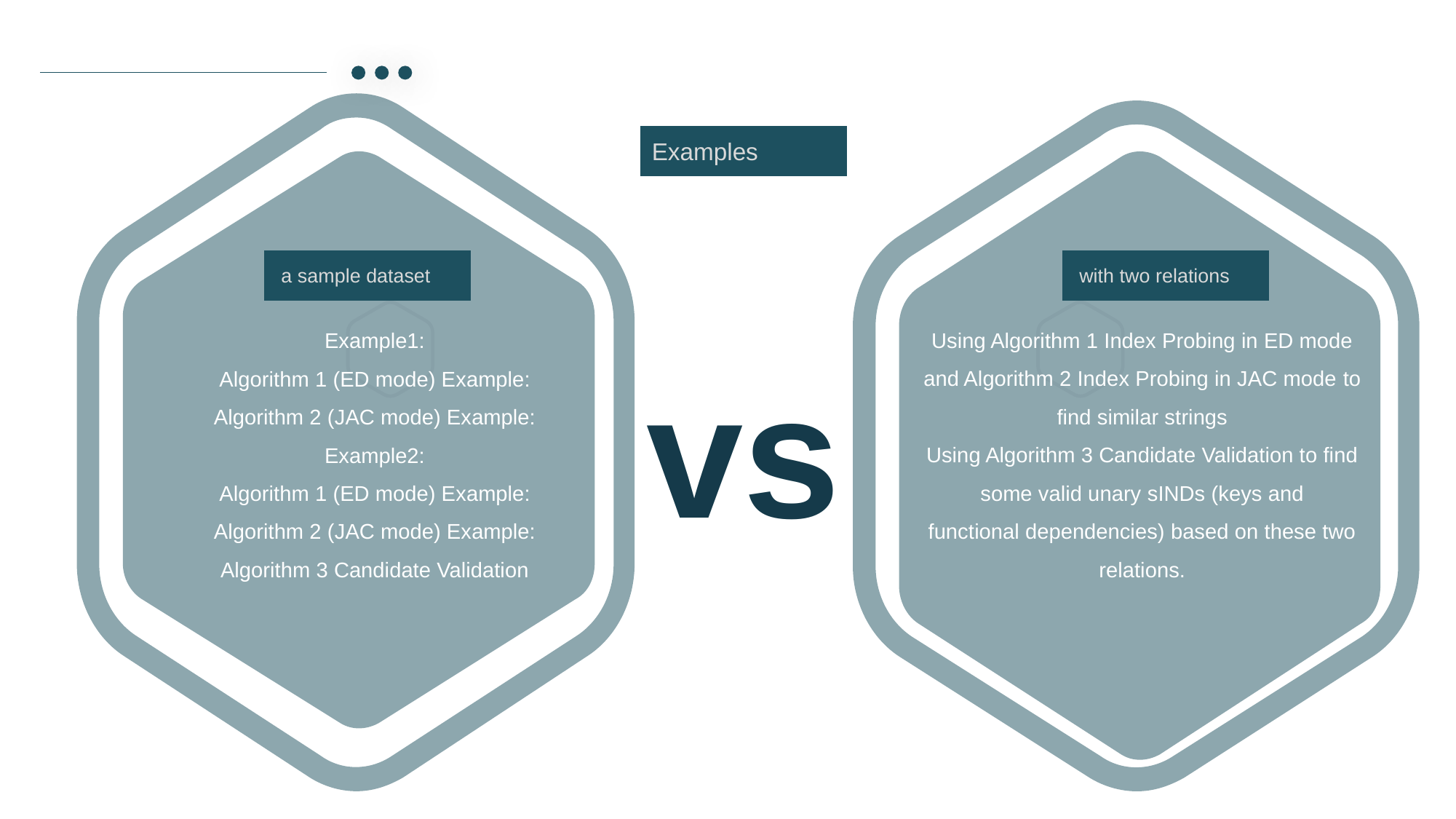

Examples

 a sample dataset
 with two relations

Using Algorithm 1 Index Probing in ED mode and Algorithm 2 Index Probing in JAC mode to find similar strings
Using Algorithm 3 Candidate Validation to find some valid unary sINDs (keys and
functional dependencies) based on these two relations.
0 1
0 2
Example1:
Algorithm 1 (ED mode) Example:
Algorithm 2 (JAC mode) Example:
Example2:
Algorithm 1 (ED mode) Example:
Algorithm 2 (JAC mode) Example:
Algorithm 3 Candidate Validation
vs
Text  here
Text he re
Supporting text  here
……

Supporting text here
… …